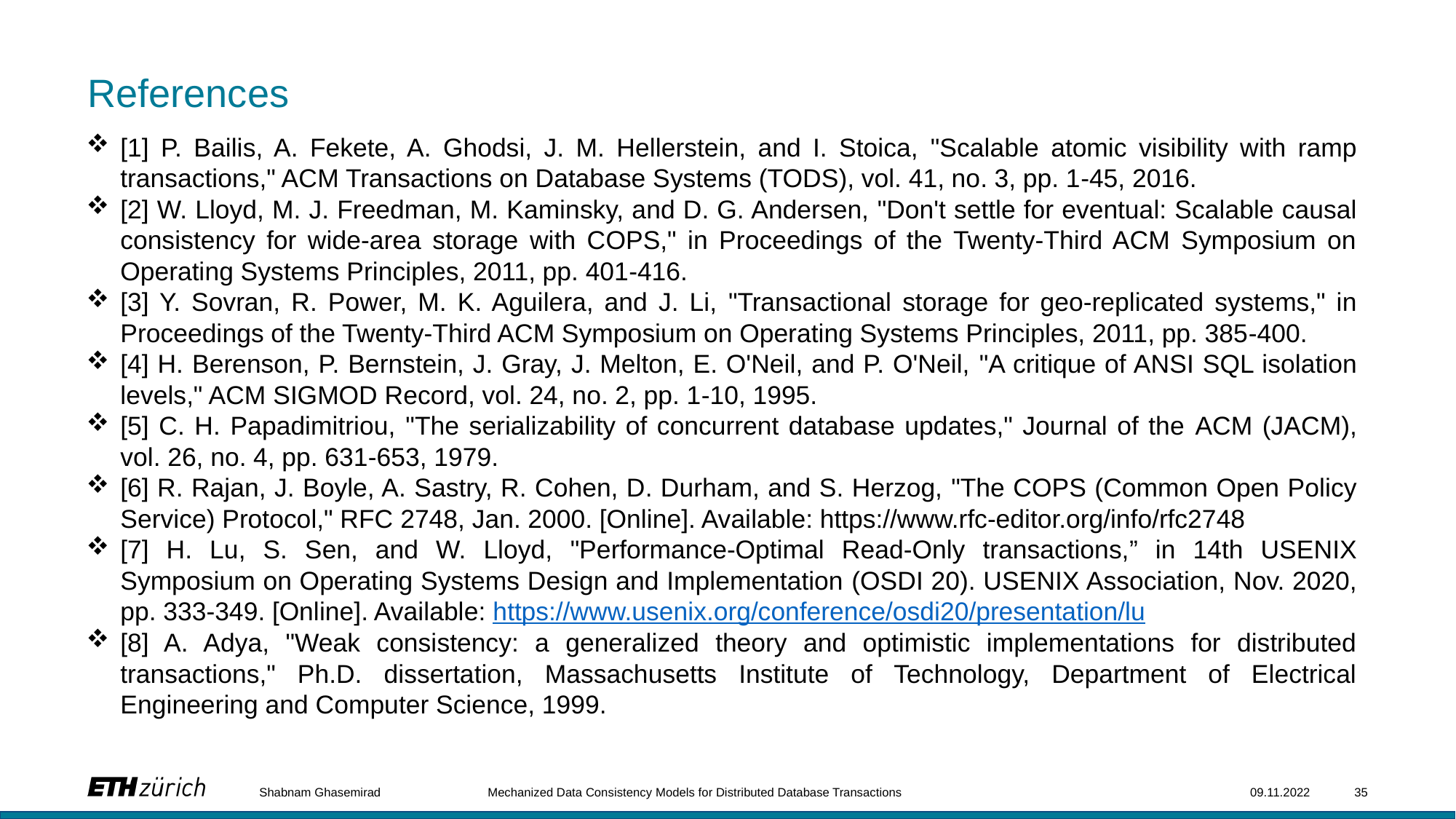

# References
[1] P. Bailis, A. Fekete, A. Ghodsi, J. M. Hellerstein, and I. Stoica, "Scalable atomic visibility with ramp transactions," ACM Transactions on Database Systems (TODS), vol. 41, no. 3, pp. 1-45, 2016.
[2] W. Lloyd, M. J. Freedman, M. Kaminsky, and D. G. Andersen, "Don't settle for eventual: Scalable causal consistency for wide-area storage with COPS," in Proceedings of the Twenty-Third ACM Symposium on Operating Systems Principles, 2011, pp. 401-416.
[3] Y. Sovran, R. Power, M. K. Aguilera, and J. Li, "Transactional storage for geo-replicated systems," in Proceedings of the Twenty-Third ACM Symposium on Operating Systems Principles, 2011, pp. 385-400.
[4] H. Berenson, P. Bernstein, J. Gray, J. Melton, E. O'Neil, and P. O'Neil, "A critique of ANSI SQL isolation levels," ACM SIGMOD Record, vol. 24, no. 2, pp. 1-10, 1995.
[5] C. H. Papadimitriou, "The serializability of concurrent database updates," Journal of the ACM (JACM), vol. 26, no. 4, pp. 631-653, 1979.
[6] R. Rajan, J. Boyle, A. Sastry, R. Cohen, D. Durham, and S. Herzog, "The COPS (Common Open Policy Service) Protocol," RFC 2748, Jan. 2000. [Online]. Available: https://www.rfc-editor.org/info/rfc2748
[7] H. Lu, S. Sen, and W. Lloyd, "Performance-Optimal Read-Only transactions,” in 14th USENIX Symposium on Operating Systems Design and Implementation (OSDI 20). USENIX Association, Nov. 2020, pp. 333-349. [Online]. Available: https://www.usenix.org/conference/osdi20/presentation/lu
[8] A. Adya, "Weak consistency: a generalized theory and optimistic implementations for distributed transactions," Ph.D. dissertation, Massachusetts Institute of Technology, Department of Electrical Engineering and Computer Science, 1999.
Shabnam Ghasemirad                               Mechanized Data Consistency Models for Distributed Database Transactions
09.11.2022
35